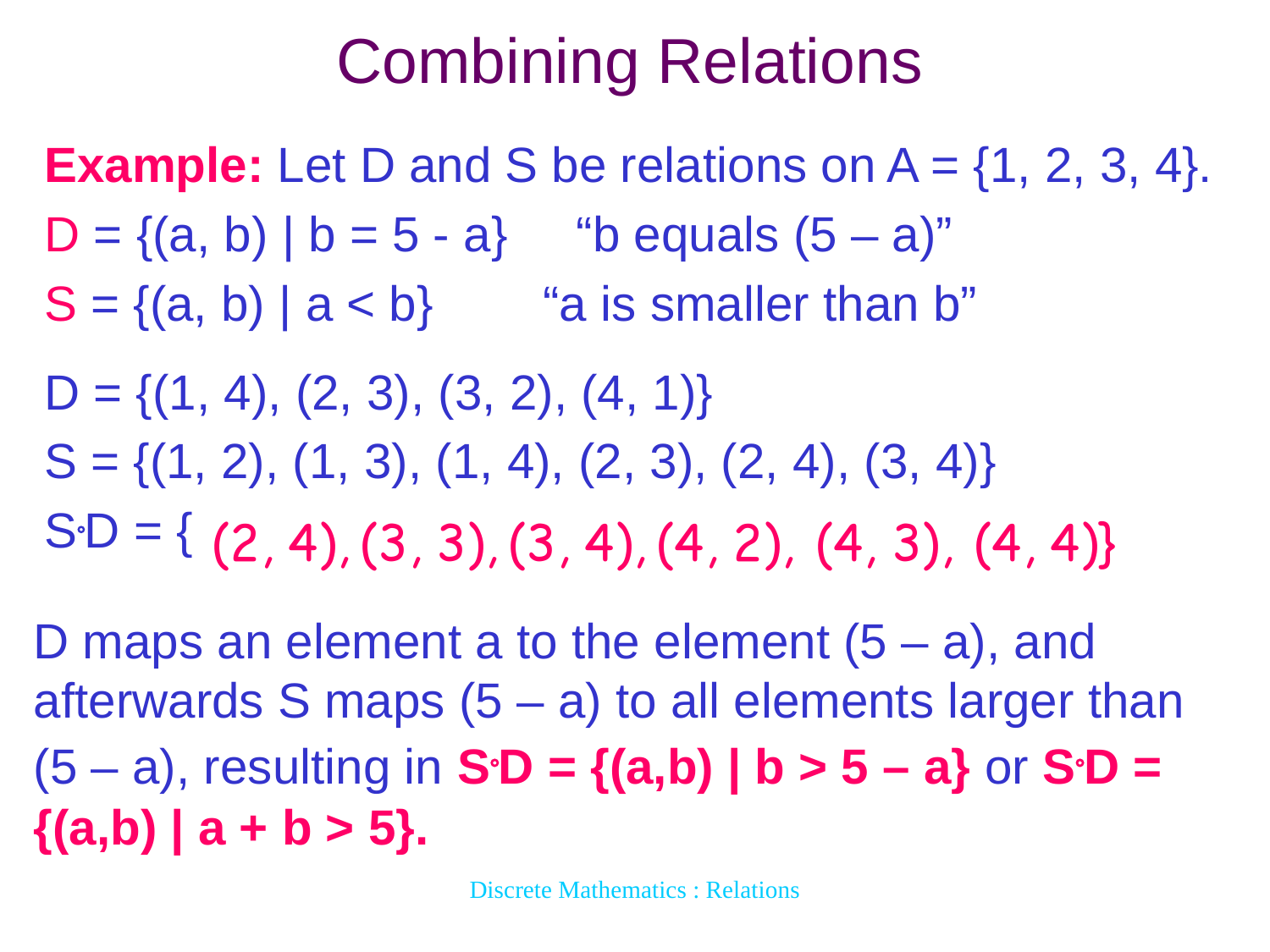

# Combining Relations
Example: Let D and S be relations on A = {1, 2, 3, 4}.
D = {(a, b) | b = 5 - a}     “b equals (5 – a)”
S = {(a, b) | a < b}        “a is smaller than b”

D = {(1, 4), (2, 3), (3, 2), (4, 1)}
S = {(1, 2), (1, 3), (1, 4), (2, 3), (2, 4), (3, 4)}
S°D = {
(2, 4),
(3, 3),
(3, 4),
(4, 2),
(4, 3),
(4, 4)}
D maps an element a to the element (5 – a), and afterwards S maps (5 – a) to all elements larger than (5 – a), resulting in S°D = {(a,b) | b > 5 – a} or S°D = {(a,b) | a + b > 5}.
Discrete Mathematics : Relations
21